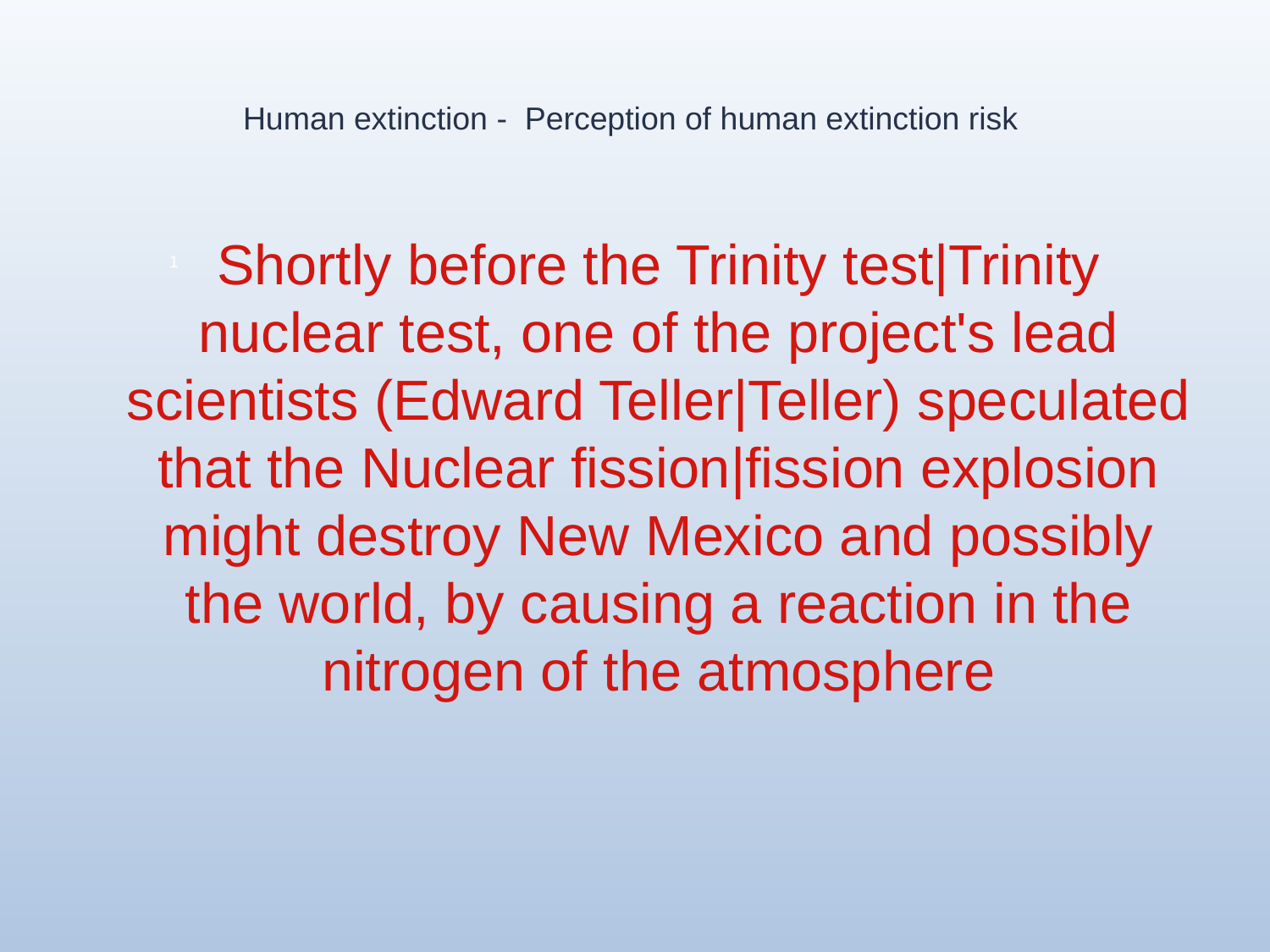

# Human extinction -  Perception of human extinction risk
Shortly before the Trinity test|Trinity nuclear test, one of the project's lead scientists (Edward Teller|Teller) speculated that the Nuclear fission|fission explosion might destroy New Mexico and possibly the world, by causing a reaction in the nitrogen of the atmosphere